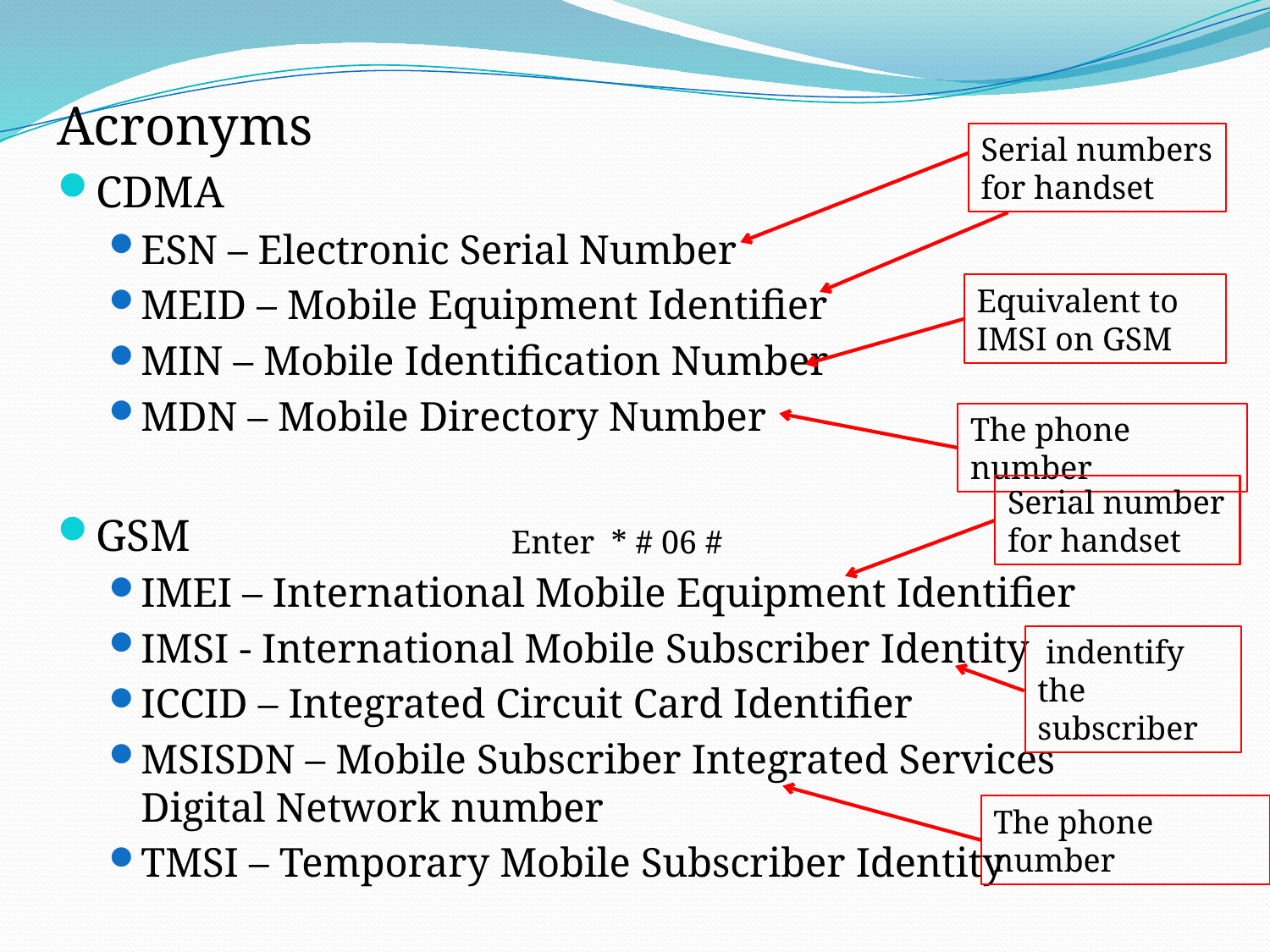

Acronyms
CDMA
ESN – Electronic Serial Number
MEID – Mobile Equipment Identifier
MIN – Mobile Identification Number
MDN – Mobile Directory Number

GSM
IMEI – International Mobile Equipment Identifier
IMSI - International Mobile Subscriber Identity
ICCID – Integrated Circuit Card Identifier
MSISDN – Mobile Subscriber Integrated Services Digital Network number
TMSI – Temporary Mobile Subscriber Identity

Serial numbers for handset
Equivalent to IMSI on GSM
The phone number
Serial number for handset
Enter  * # 06 #
 indentify the subscriber
The phone number